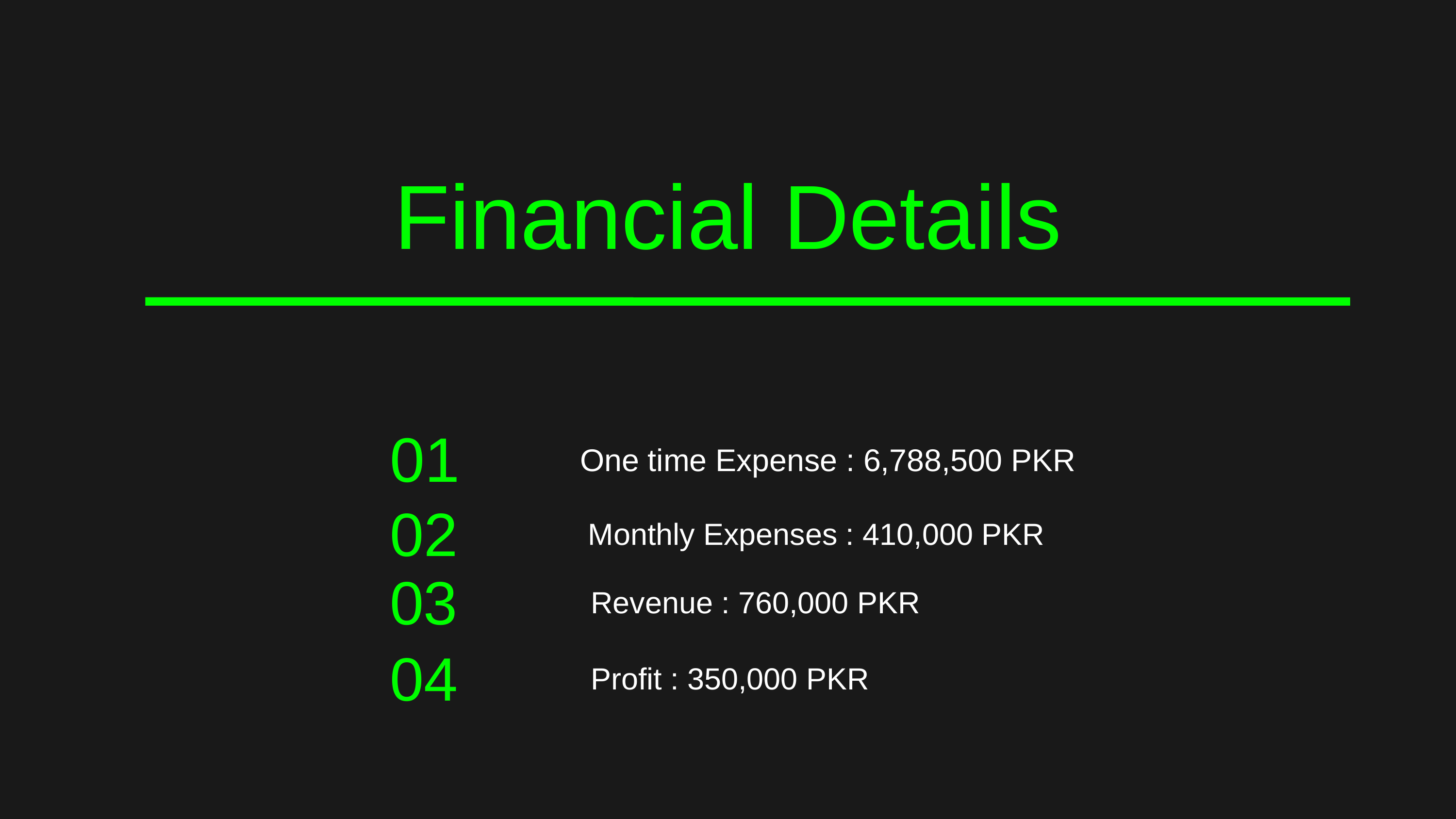

Financial Details

01
One time Expense : 6,788,500 PKR
 02
    Monthly Expenses : 410,000 PKR

 03
     Revenue : 760,000 PKR

 04
    Profit : 350,000 PKR